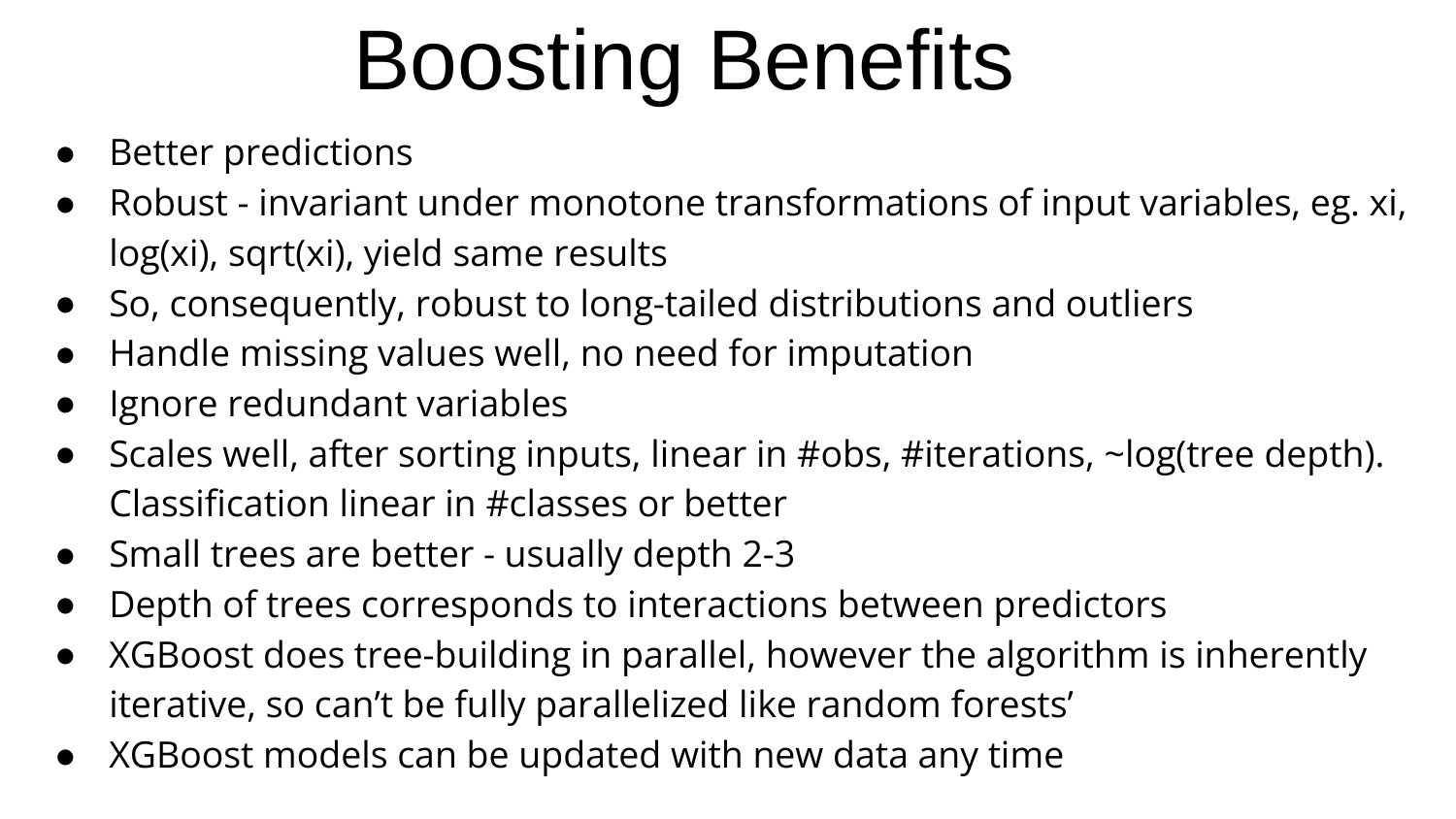

Boosting Benefits
Better predictions
Robust - invariant under monotone transformations of input variables, eg. xi, log(xi), sqrt(xi), yield same results
So, consequently, robust to long-tailed distributions and outliers
Handle missing values well, no need for imputation
Ignore redundant variables
Scales well, after sorting inputs, linear in #obs, #iterations, ~log(tree depth). Classification linear in #classes or better
Small trees are better - usually depth 2-3
Depth of trees corresponds to interactions between predictors
XGBoost does tree-building in parallel, however the algorithm is inherently iterative, so can’t be fully parallelized like random forests’
XGBoost models can be updated with new data any time